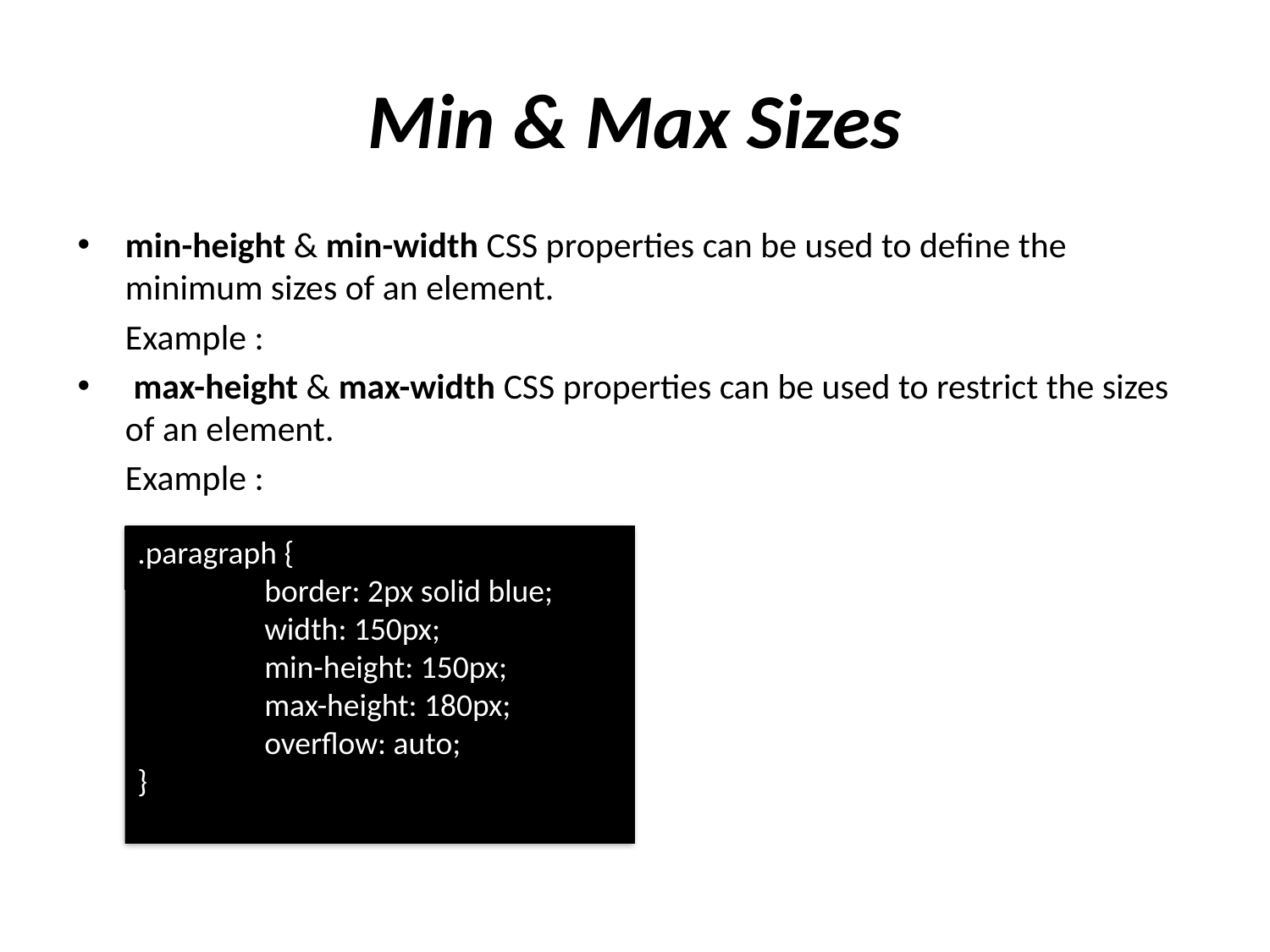

# Min & Max Sizes
min-height & min-width CSS properties can be used to define the minimum sizes of an element.
	Example :
 max-height & max-width CSS properties can be used to restrict the sizes of an element.
	Example :
.paragraph {
	border: 2px solid blue;
	width: 150px;
	min-height: 150px;
	max-height: 180px;
	overflow: auto;
}